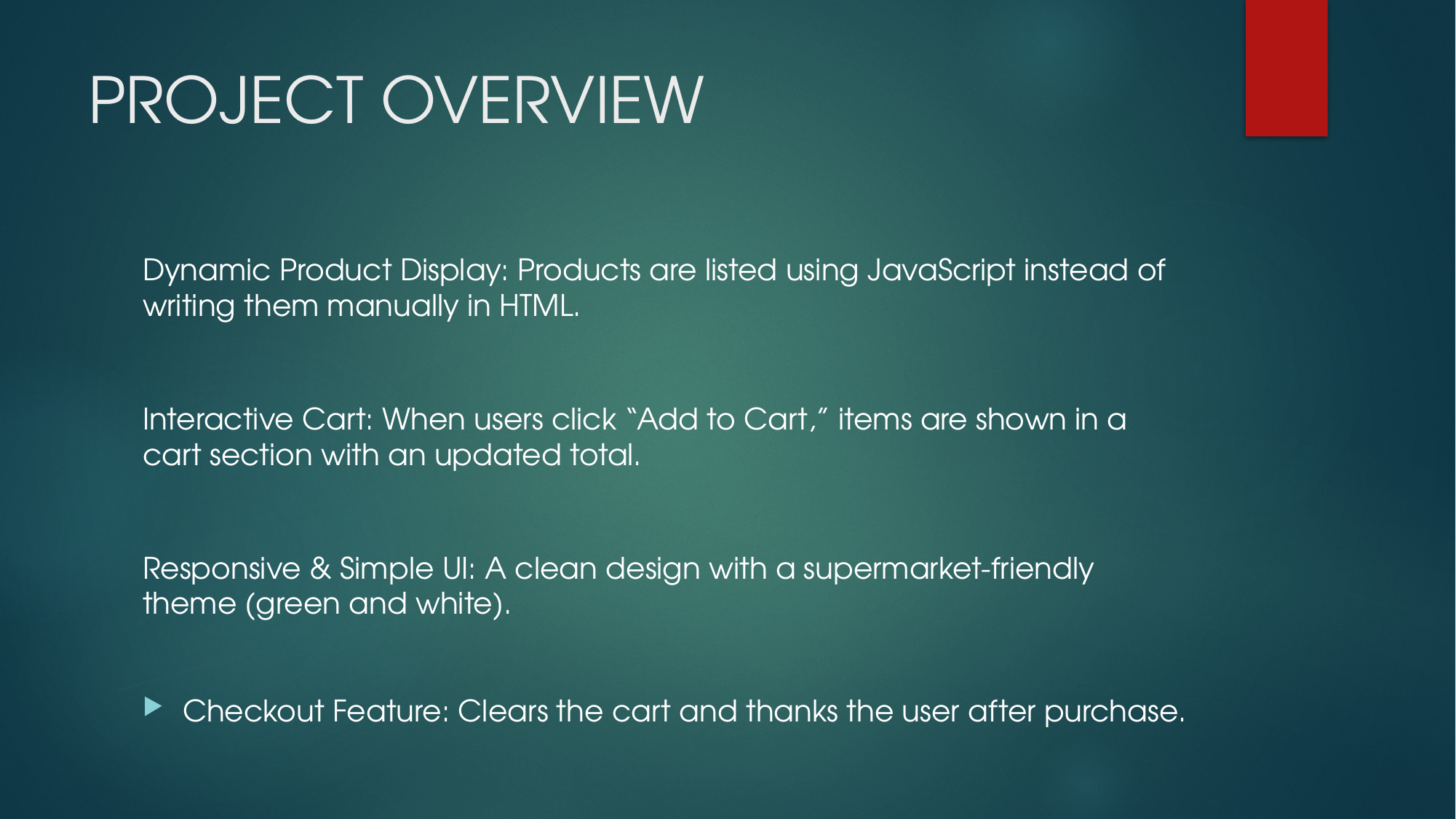

# PROJECT OVERVIEW
Dynamic Product Display: Products are listed using JavaScript instead of writing them manually in HTML.

Interactive Cart: When users click “Add to Cart,” items are shown in a cart section with an updated total.

Responsive & Simple UI: A clean design with a supermarket-friendly theme (green and white).

Checkout Feature: Clears the cart and thanks the user after purchase.